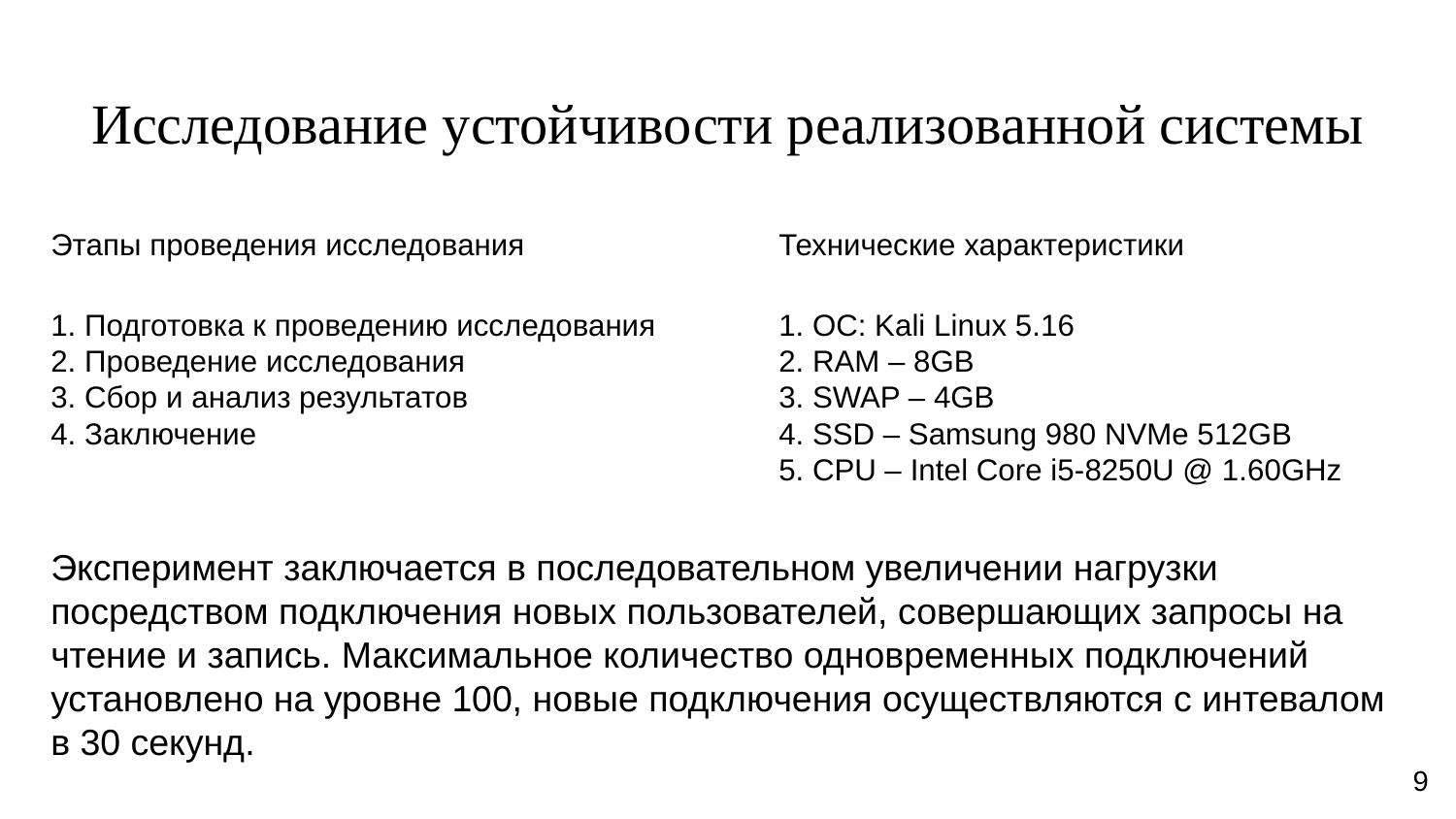

# Исследование устойчивости реализованной системы

Этапы проведения исследования

1. Подготовка к проведению исследования
2. Проведение исследования
3. Сбор и анализ результатов
4. Заключение
Технические характеристики

1. ОС: Kali Linux 5.16
2. RAM – 8GB
3. SWAP – 4GB
4. SSD – Samsung 980 NVMe 512GB
5. CPU – Intel Core i5-8250U @ 1.60GHz
Эксперимент заключается в последовательном увеличении нагрузки посредством подключения новых пользователей, совершающих запросы на чтение и запись. Максимальное количество одновременных подключений установлено на уровне 100, новые подключения осуществляются с интевалом в 30 секунд.
9